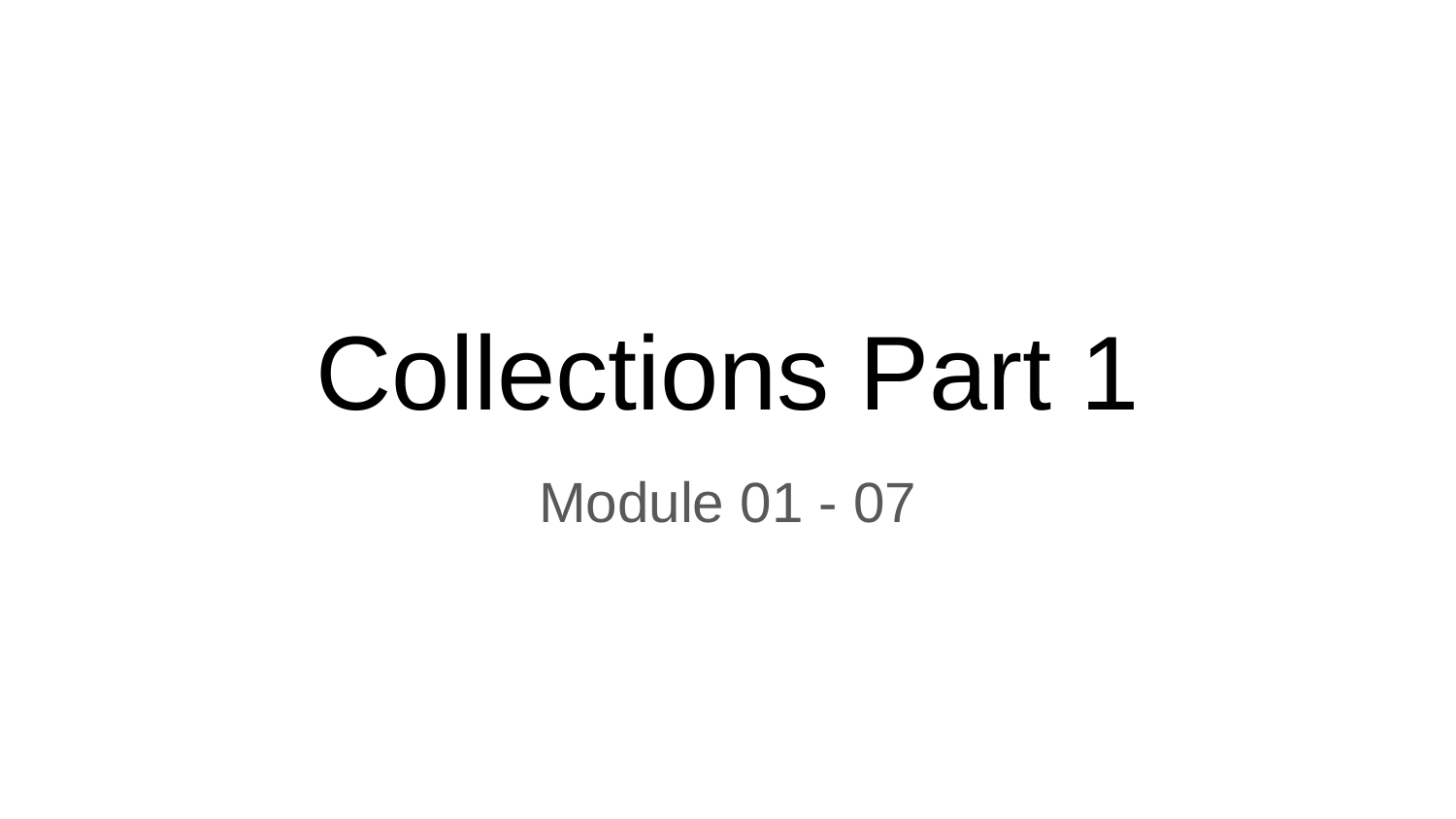

# Collections Part 1
Module 01 - 07